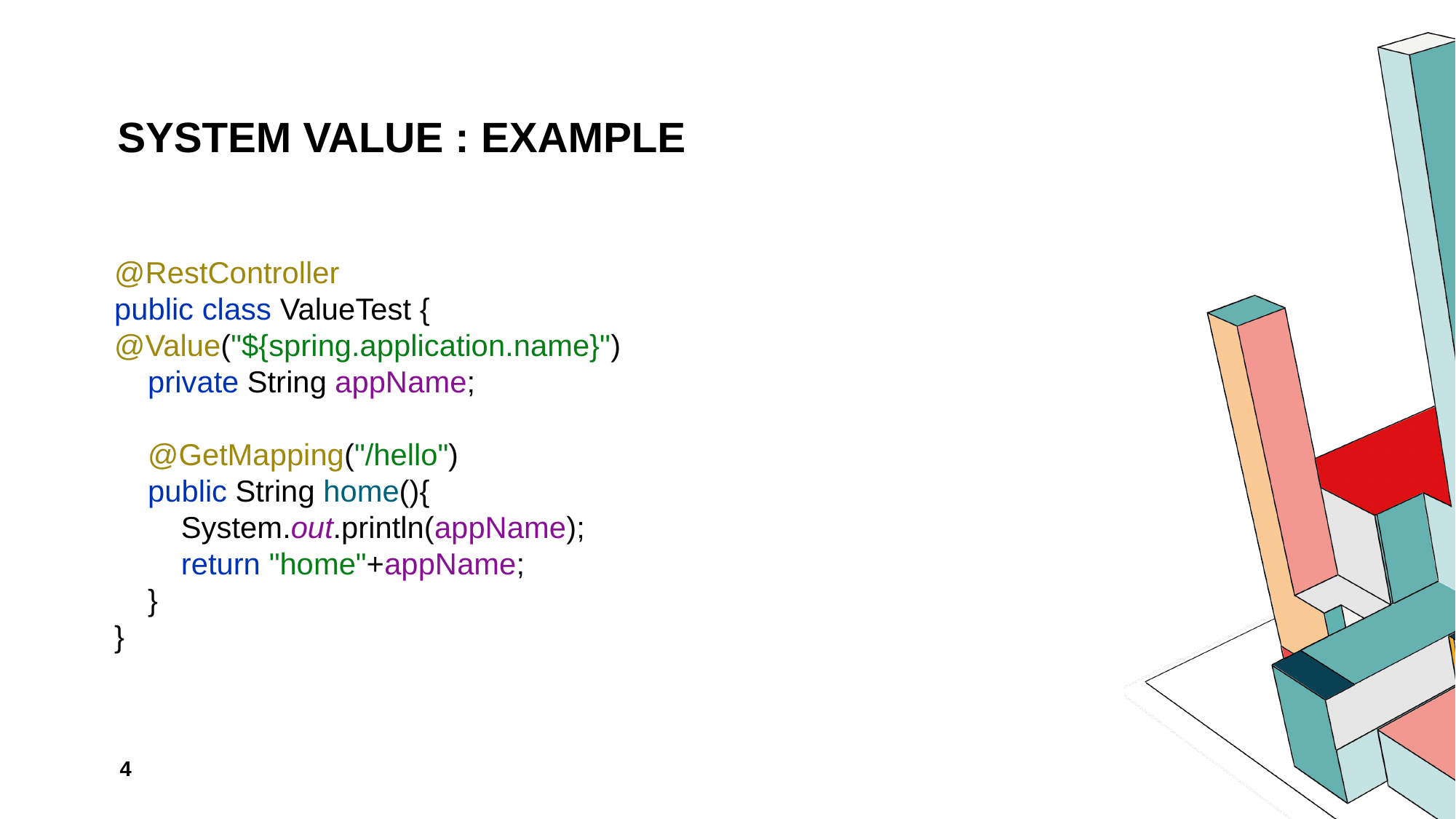

# System value : example
@RestController
public class ValueTest {
@Value("${spring.application.name}")
    private String appName;
    @GetMapping("/hello")
    public String home(){
        System.out.println(appName);
        return "home"+appName;
    }
}
4